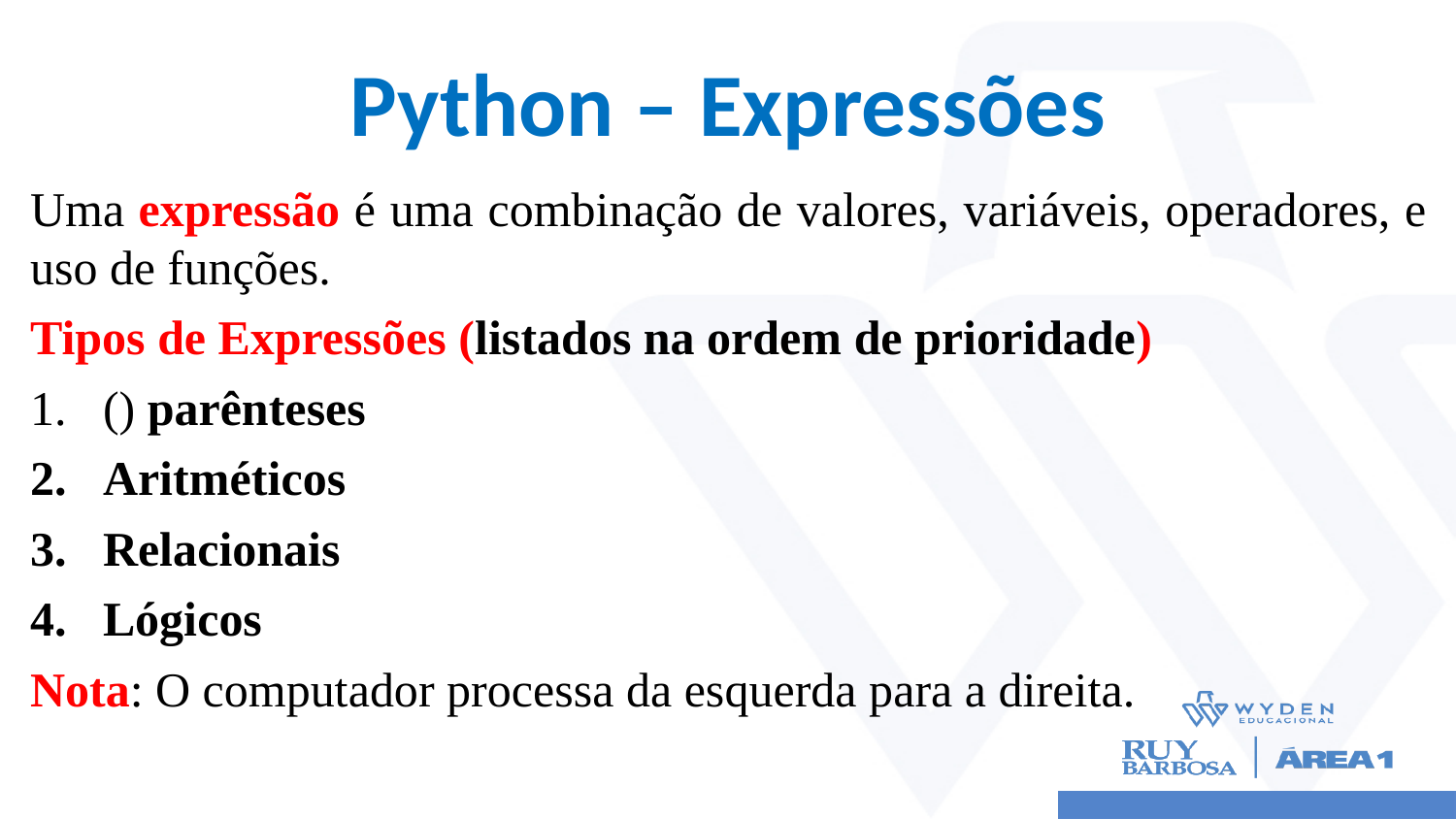

# Python – Expressões
Uma expressão é uma combinação de valores, variáveis, operadores, e uso de funções.
Tipos de Expressões (listados na ordem de prioridade)
() parênteses
Aritméticos
Relacionais
Lógicos
Nota: O computador processa da esquerda para a direita.